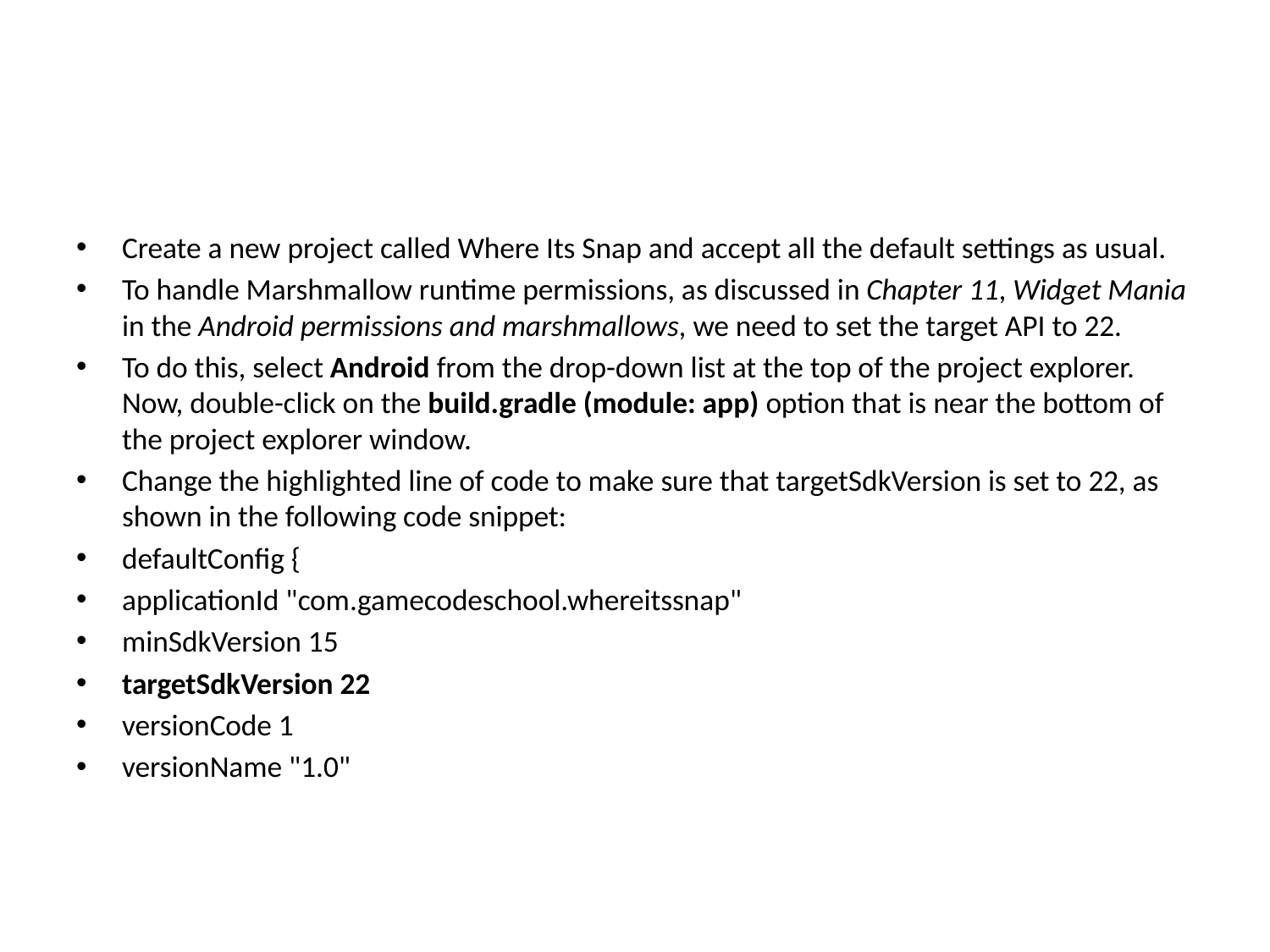

#
Create a new project called Where Its Snap and accept all the default settings as usual.
To handle Marshmallow runtime permissions, as discussed in Chapter 11, Widget Mania in the Android permissions and marshmallows, we need to set the target API to 22.
To do this, select Android from the drop-down list at the top of the project explorer. Now, double-click on the build.gradle (module: app) option that is near the bottom of the project explorer window.
Change the highlighted line of code to make sure that targetSdkVersion is set to 22, as shown in the following code snippet:
defaultConfig {
applicationId "com.gamecodeschool.whereitssnap"
minSdkVersion 15
targetSdkVersion 22
versionCode 1
versionName "1.0"